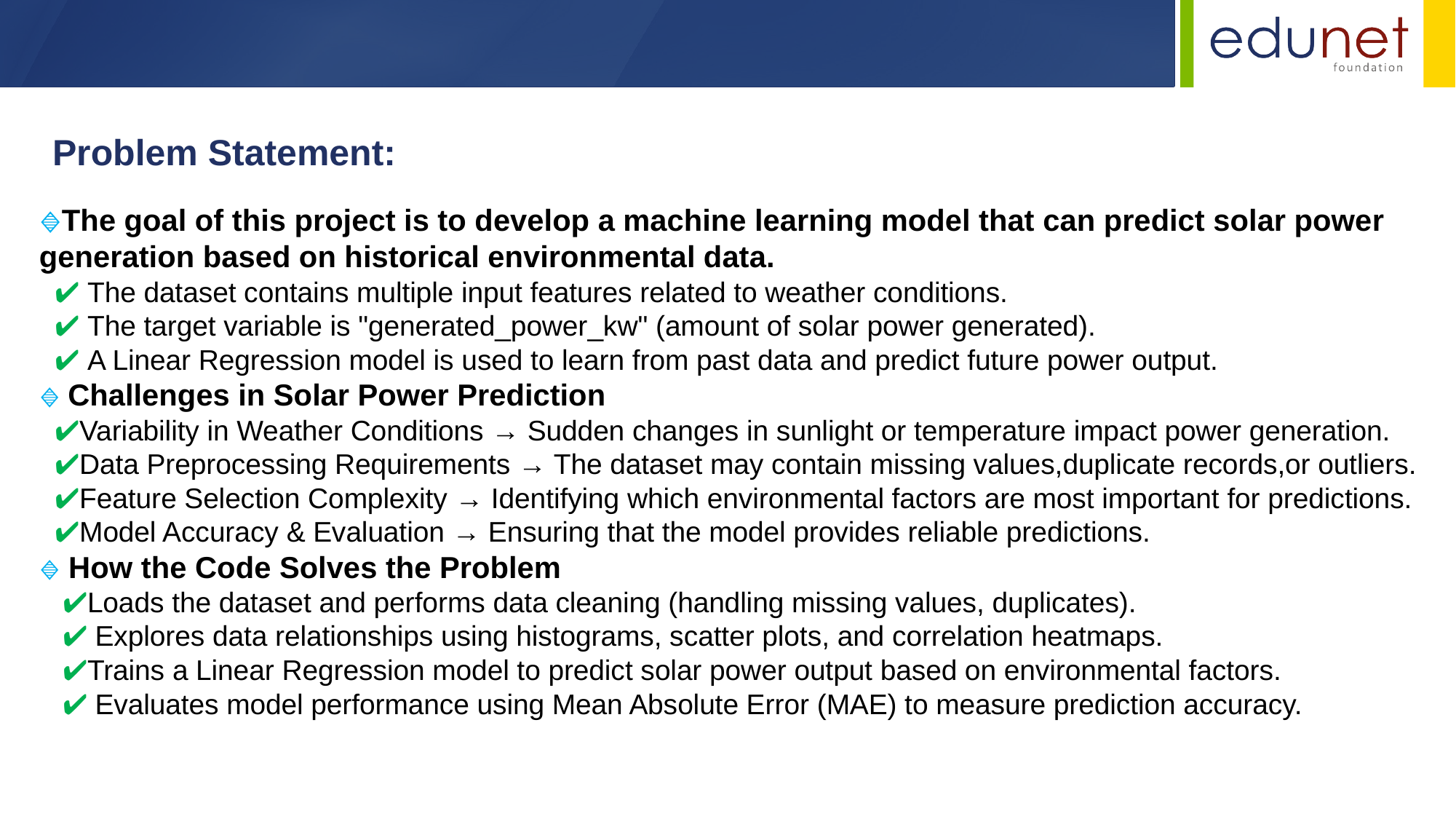

Problem Statement:
🔹The goal of this project is to develop a machine learning model that can predict solar power generation based on historical environmental data.
  ✔ The dataset contains multiple input features related to weather conditions.
  ✔ The target variable is "generated_power_kw" (amount of solar power generated).
  ✔ A Linear Regression model is used to learn from past data and predict future power output.
🔹 Challenges in Solar Power Prediction
  ✔Variability in Weather Conditions → Sudden changes in sunlight or temperature impact power generation.
  ✔Data Preprocessing Requirements → The dataset may contain missing values,duplicate records,or outliers.
  ✔Feature Selection Complexity → Identifying which environmental factors are most important for predictions.
  ✔Model Accuracy & Evaluation → Ensuring that the model provides reliable predictions.
🔹 How the Code Solves the Problem
   ✔Loads the dataset and performs data cleaning (handling missing values, duplicates).
   ✔ Explores data relationships using histograms, scatter plots, and correlation heatmaps.
   ✔Trains a Linear Regression model to predict solar power output based on environmental factors.
   ✔ Evaluates model performance using Mean Absolute Error (MAE) to measure prediction accuracy.